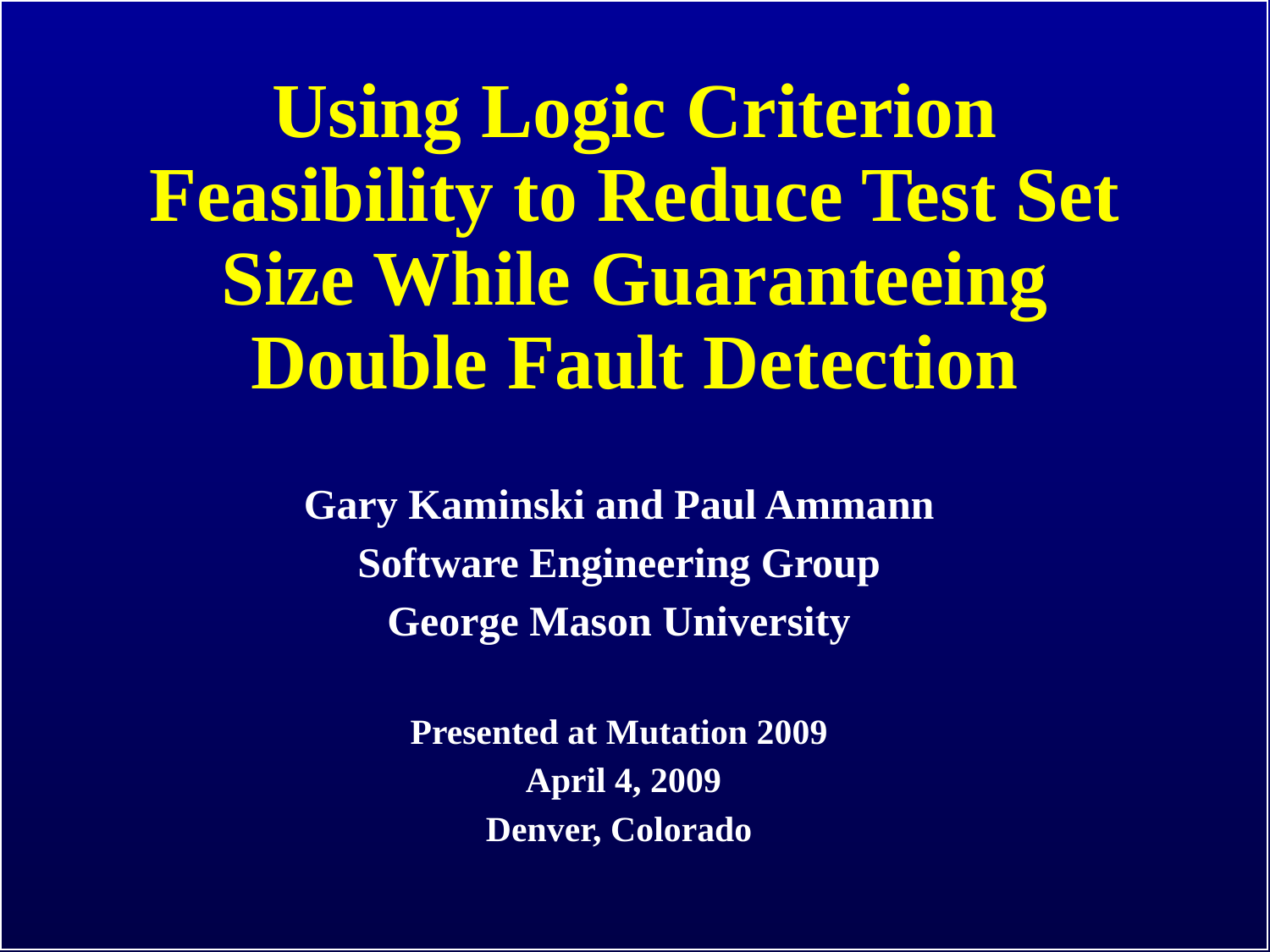

# Using Logic Criterion Feasibility to Reduce Test Set Size While Guaranteeing Double Fault Detection
Gary Kaminski and Paul Ammann
Software Engineering Group
George Mason University

Presented at Mutation 2009
 April 4, 2009
Denver, Colorado